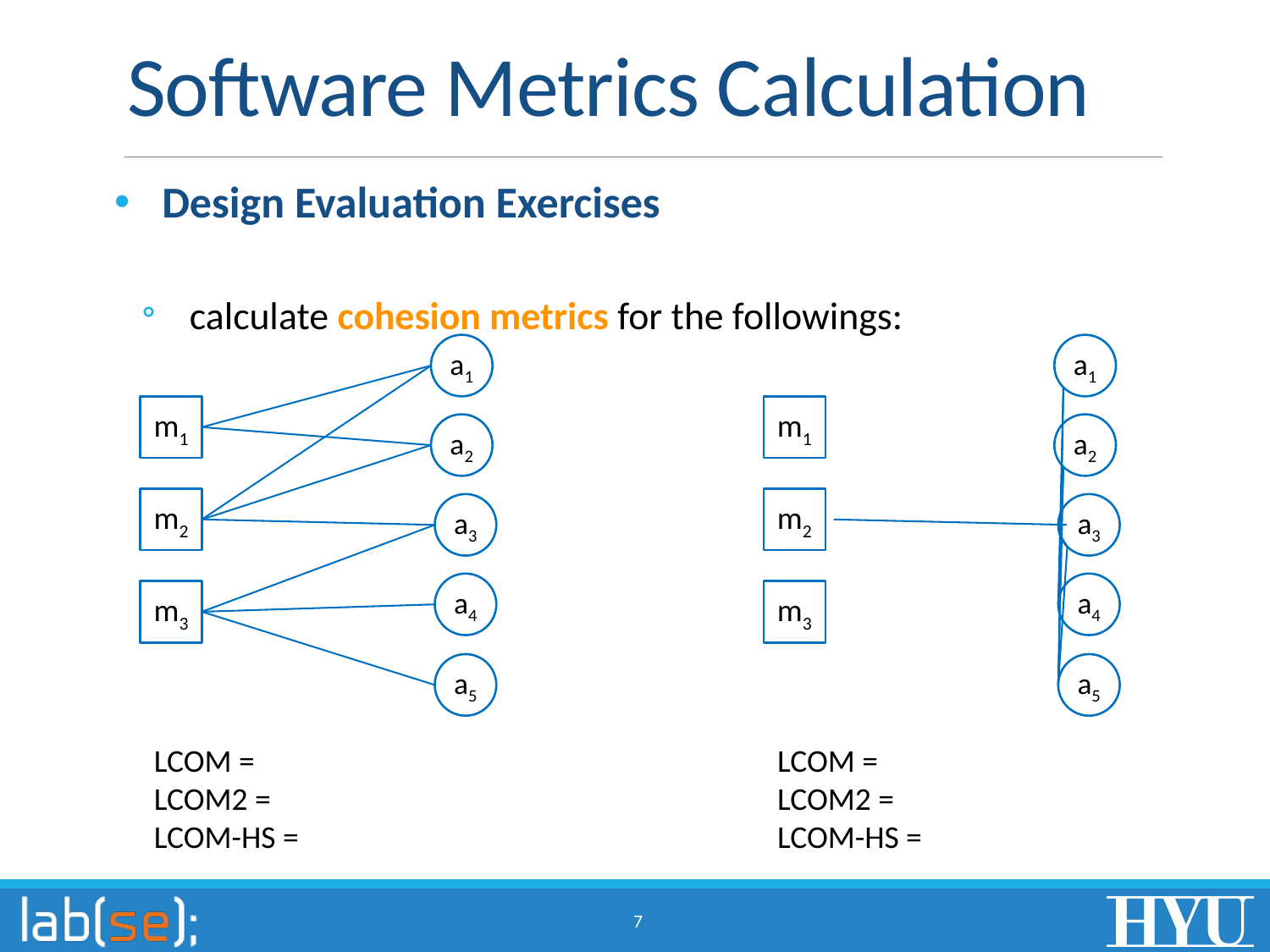

# Software Metrics Calculation
Design Evaluation Exercises

calculate cohesion metrics for the followings:
a1
a1
m1
m1
a2
a2
m2
m2
a3
a3
a4
a4
m3
m3
a5
a5
LCOM =
LCOM2 =
LCOM-HS =
LCOM =
LCOM2 =
LCOM-HS =
7